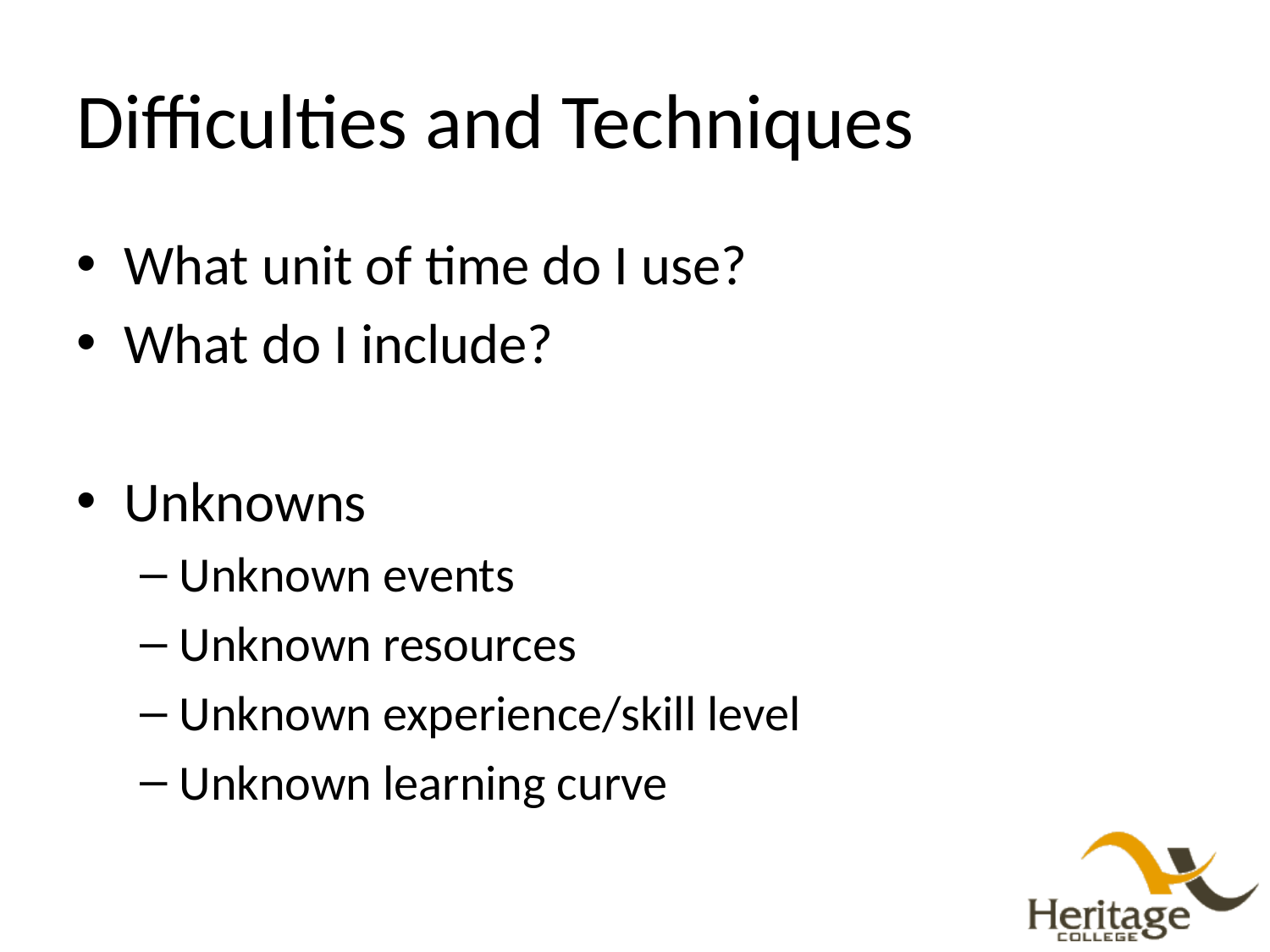

# Difficulties and Techniques
What unit of time do I use?
What do I include?

Unknowns
Unknown events
Unknown resources
Unknown experience/skill level
Unknown learning curve